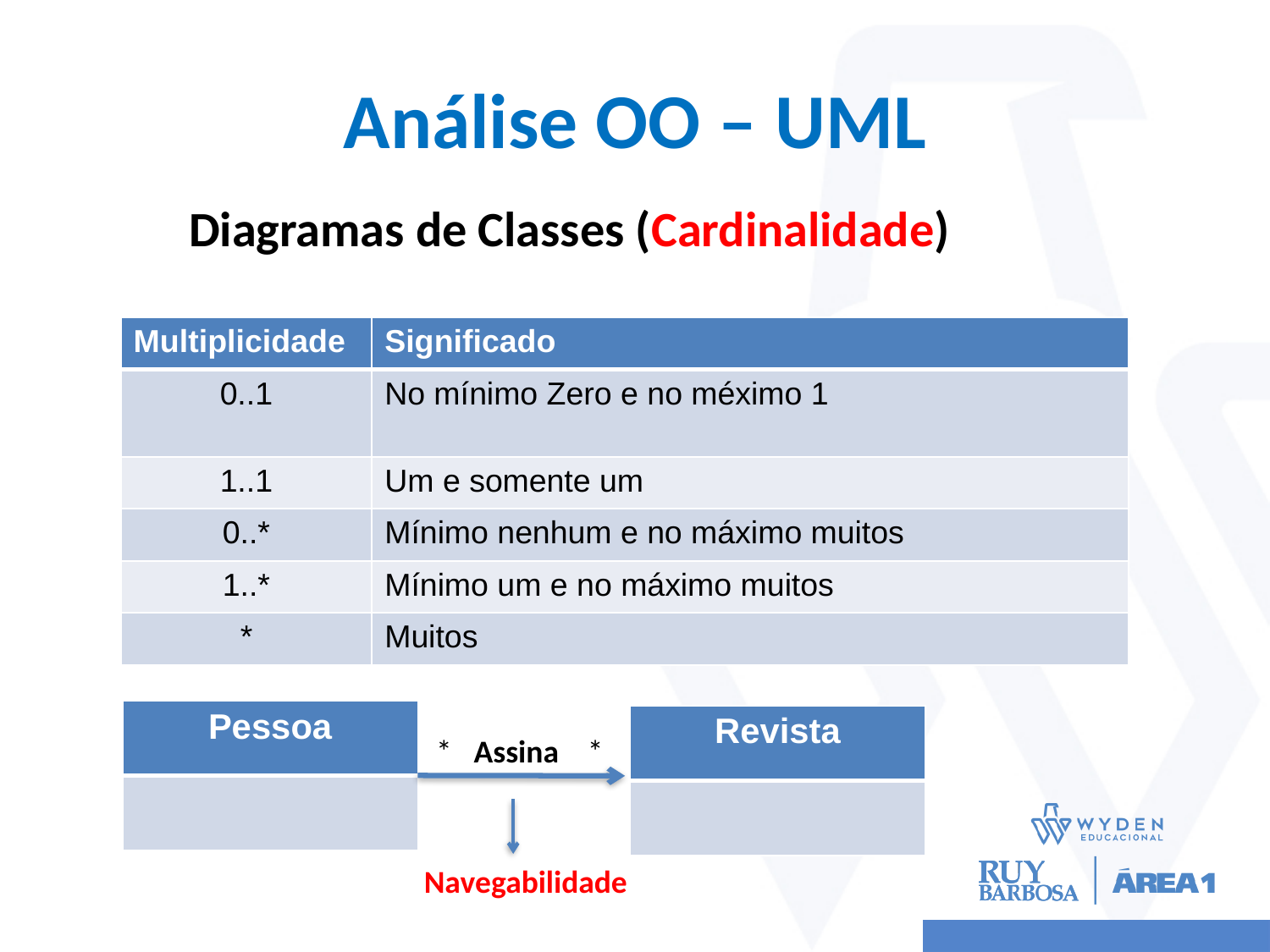

# Análise OO – UML

	Diagramas de Classes (Cardinalidade)

| Multiplicidade | Significado |
| --- | --- |
| 0..1 | No mínimo Zero e no méximo 1 |
| 1..1 | Um e somente um |
| 0..\* | Mínimo nenhum e no máximo muitos |
| 1..\* | Mínimo um e no máximo muitos |
| \* | Muitos |
| Pessoa |
| --- |
|  |
| Revista |
| --- |
|  |
*   Assina    *
Navegabilidade